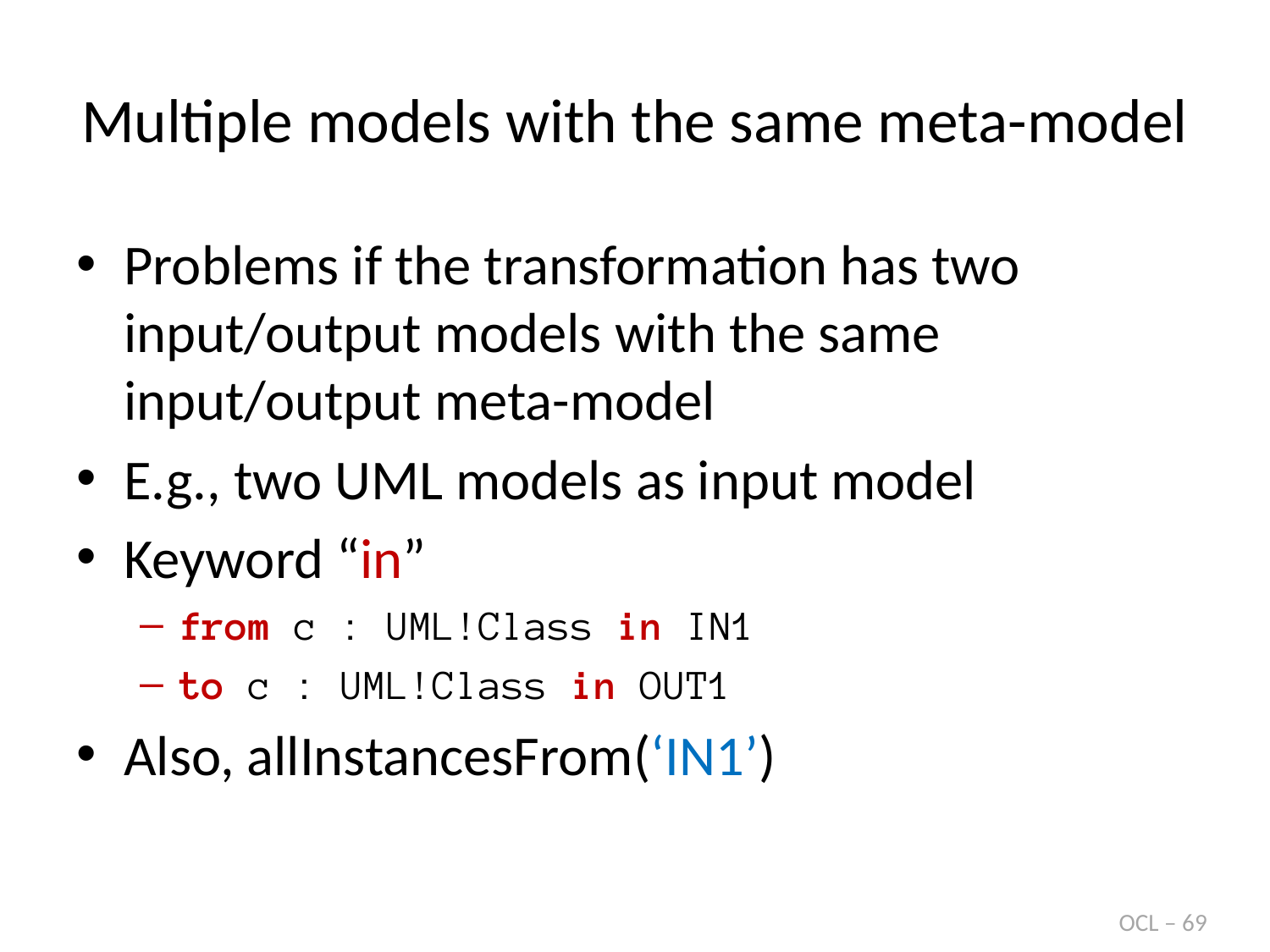

# Multiple models with the same meta-model
Problems if the transformation has two input/output models with the same input/output meta-model
E.g., two UML models as input model
Keyword “in”
from c : UML!Class in IN1
to c : UML!Class in OUT1
Also, allInstancesFrom(‘IN1’)

OCL – 69